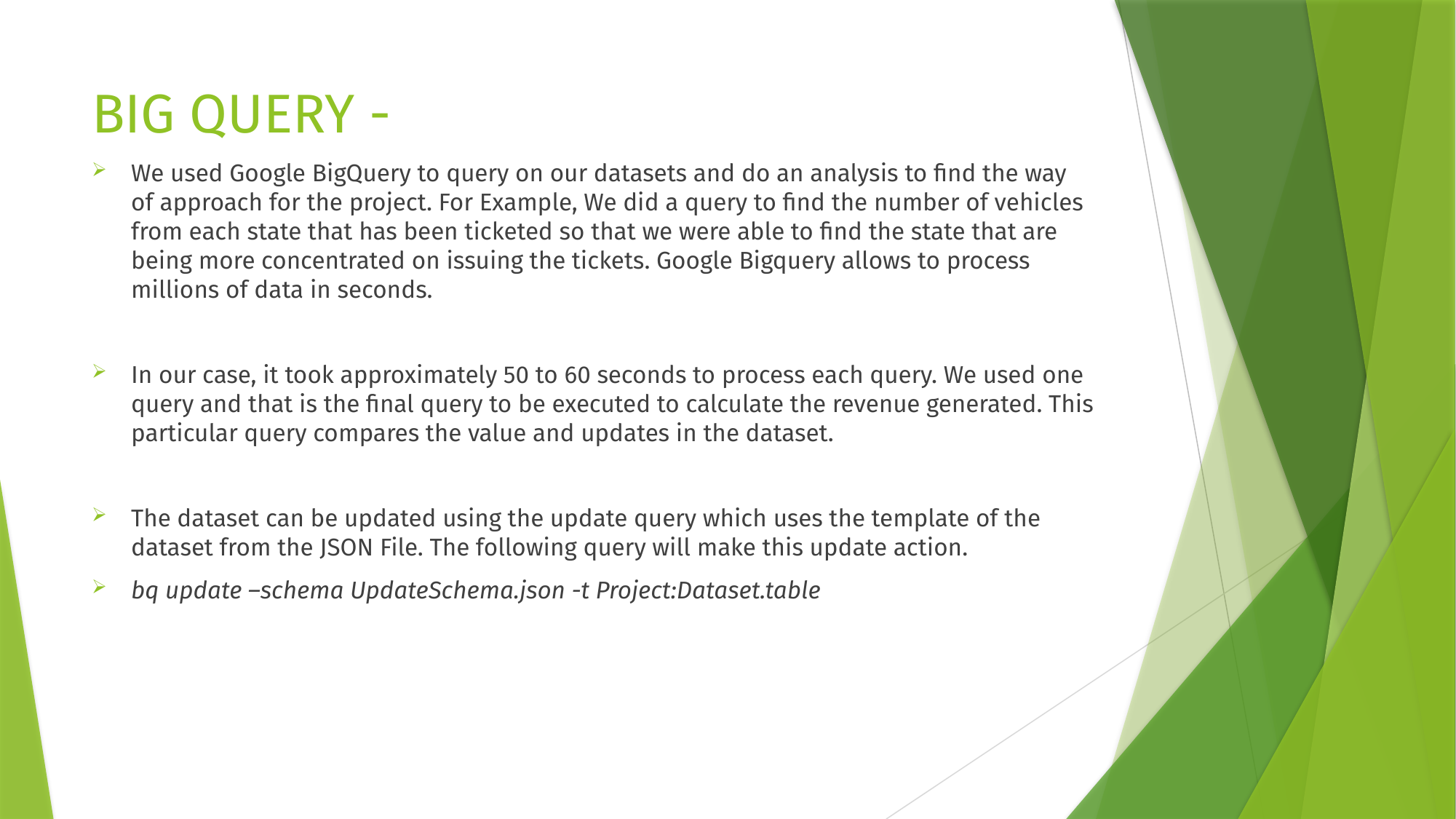

# BIG QUERY -
We used Google BigQuery to query on our datasets and do an analysis to find the way of approach for the project. For Example, We did a query to find the number of vehicles from each state that has been ticketed so that we were able to find the state that are being more concentrated on issuing the tickets. Google Bigquery allows to process millions of data in seconds.

In our case, it took approximately 50 to 60 seconds to process each query. We used one query and that is the final query to be executed to calculate the revenue generated. This particular query compares the value and updates in the dataset.

The dataset can be updated using the update query which uses the template of the dataset from the JSON File. The following query will make this update action.
bq update –schema UpdateSchema.json -t Project:Dataset.table